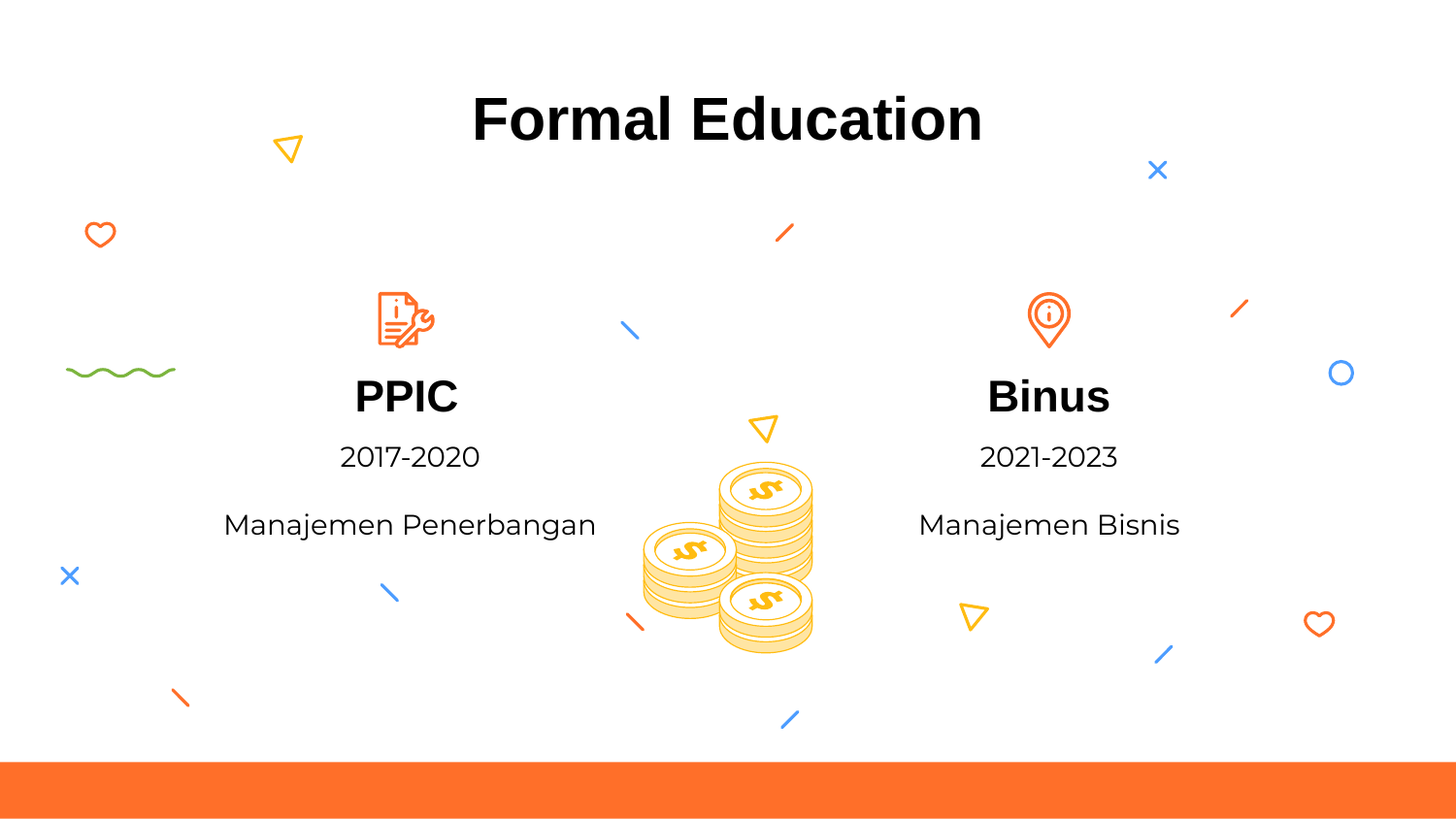

# Formal Education

PPIC
Binus
2017-2020

Manajemen Penerbangan
2021-2023

Manajemen Bisnis